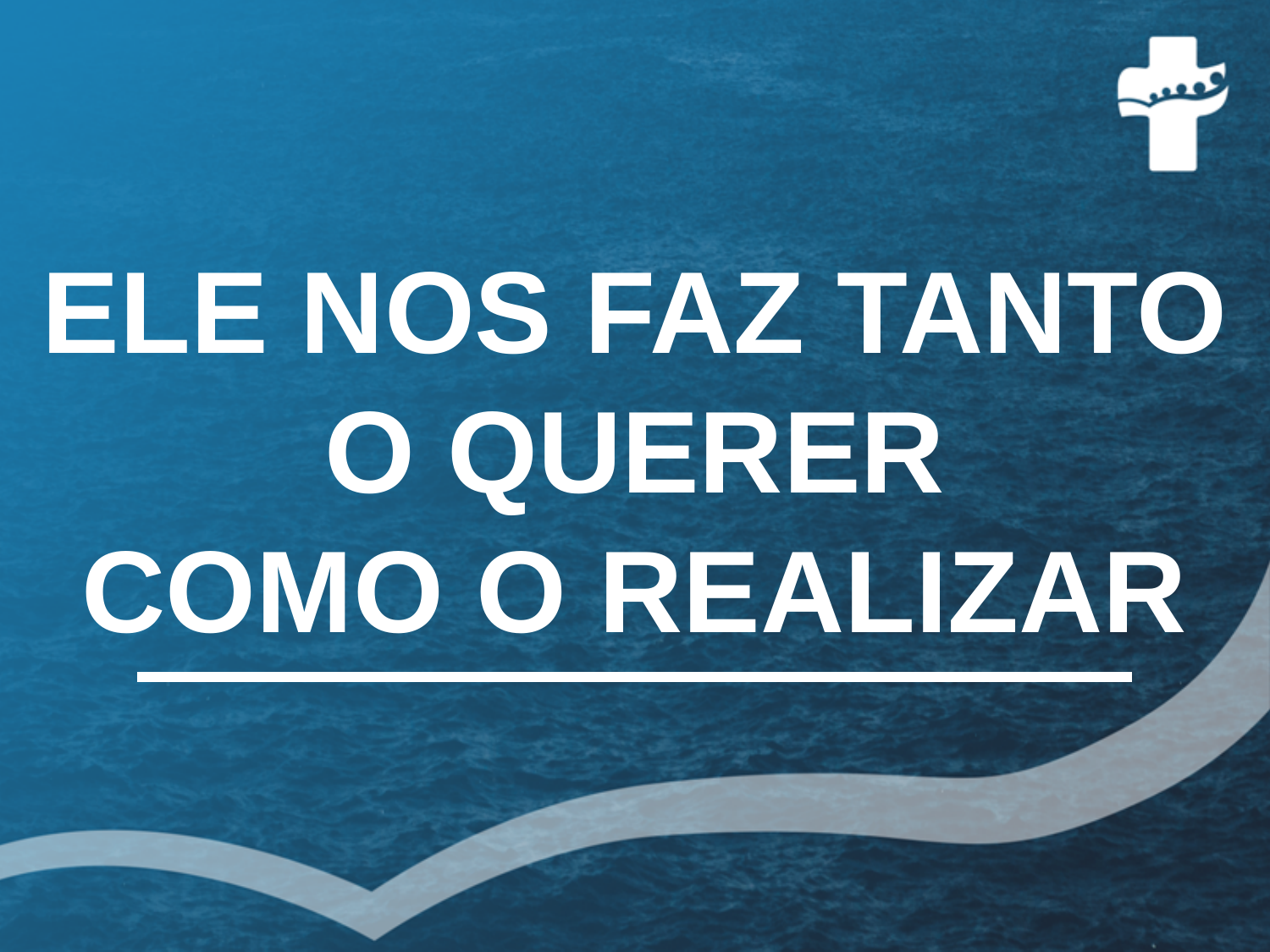

ELE NOS FAZ TANTO O QUERER
COMO O REALIZAR